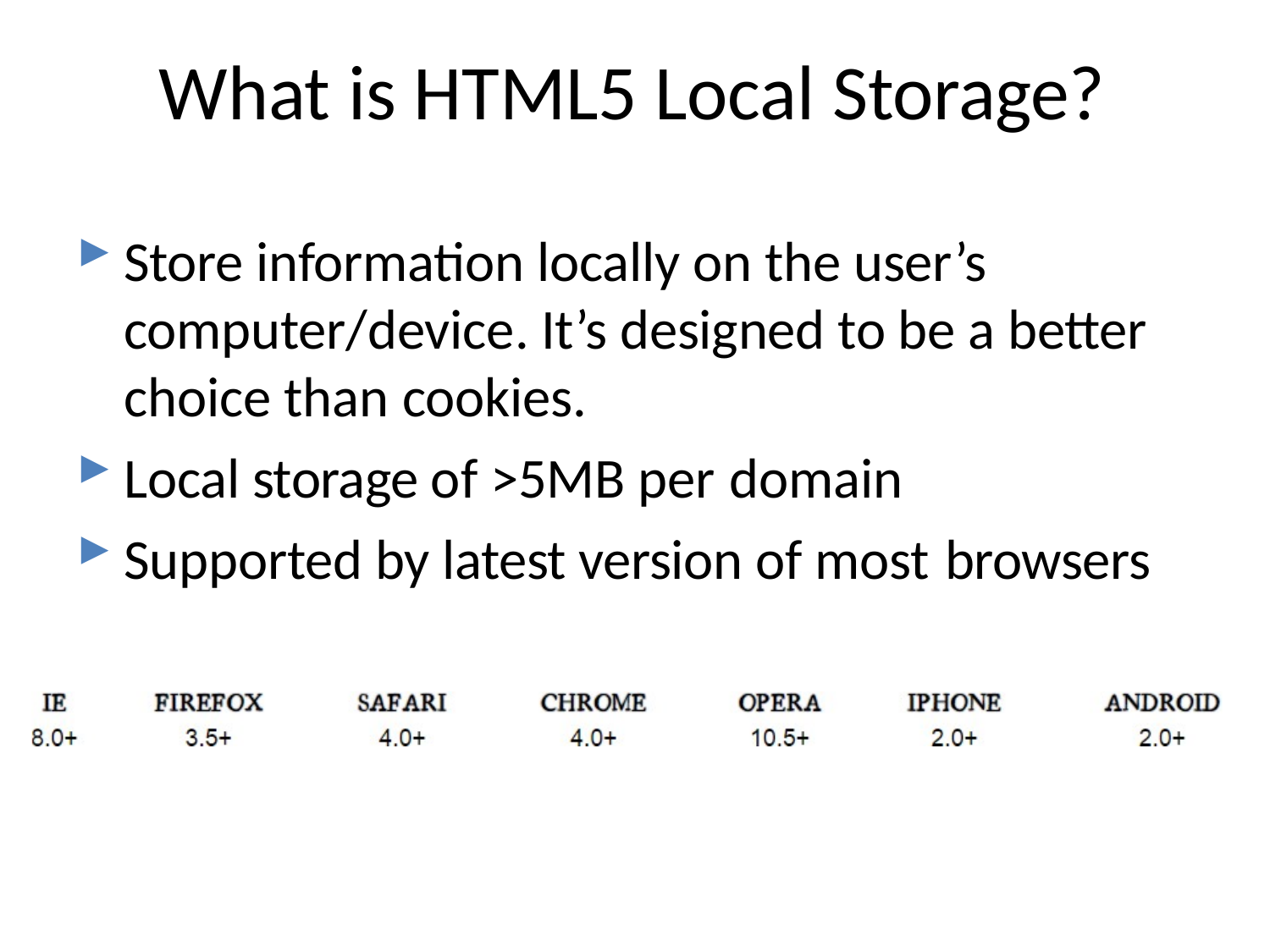

# What is HTML5 Local Storage?
Store information locally on the user’s  computer/device. It’s designed to be a better  choice than cookies.
Local storage of >5MB per domain
Supported by latest version of most browsers